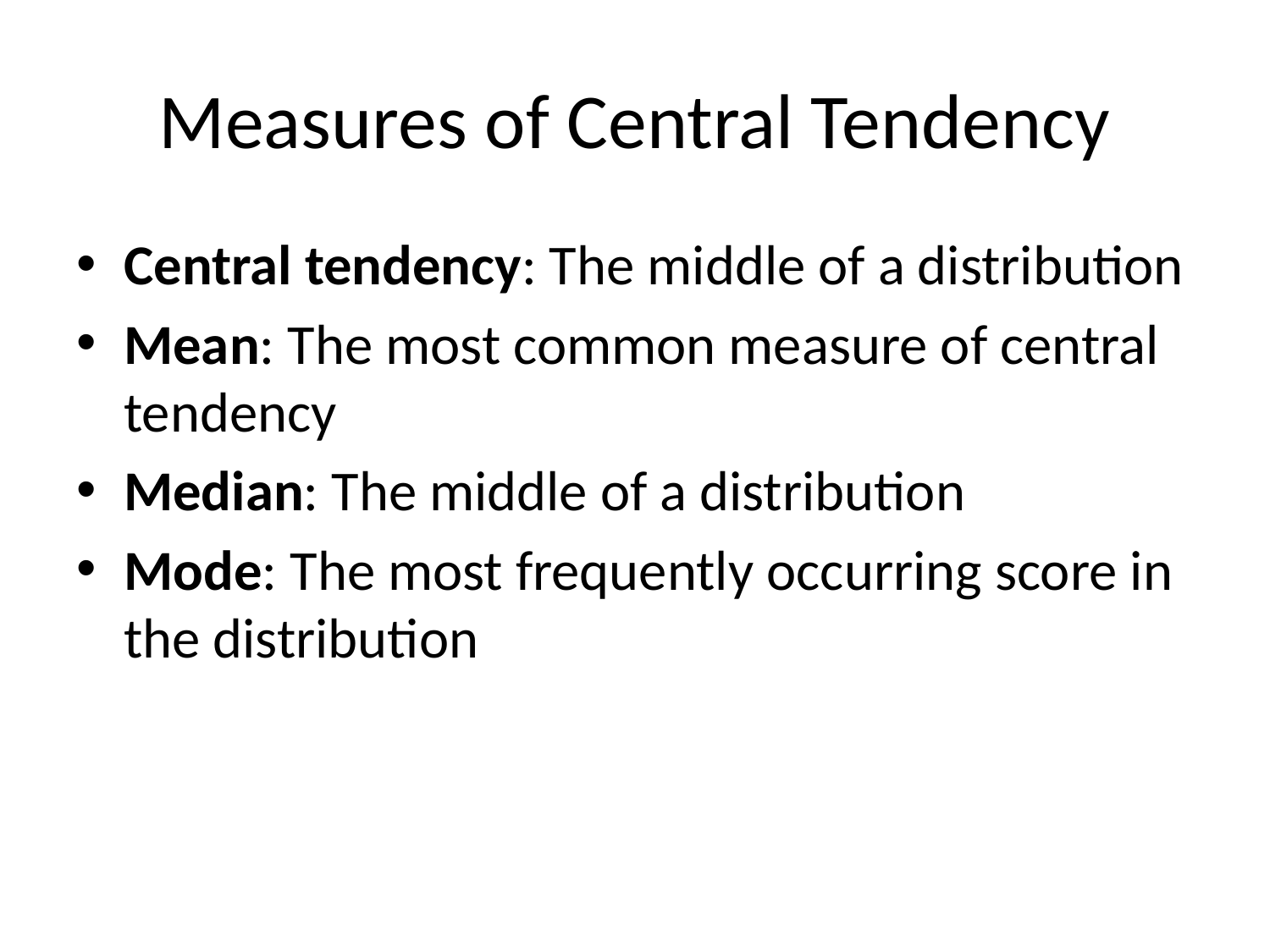

# Measures of Central Tendency
Central tendency: The middle of a distribution
Mean: The most common measure of central tendency
Median: The middle of a distribution
Mode: The most frequently occurring score in the distribution